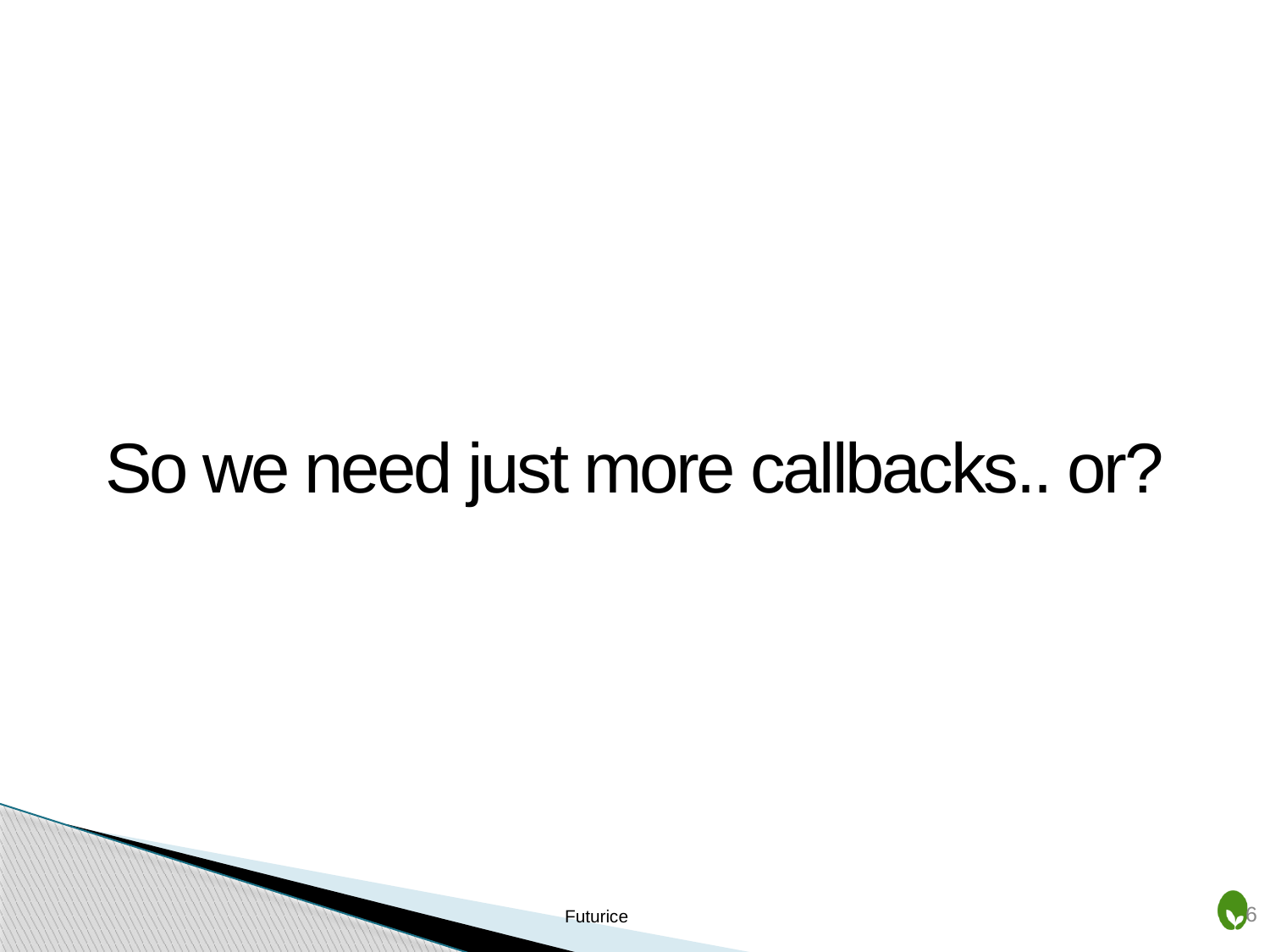

So we need just more callbacks.. or?
Futurice
6